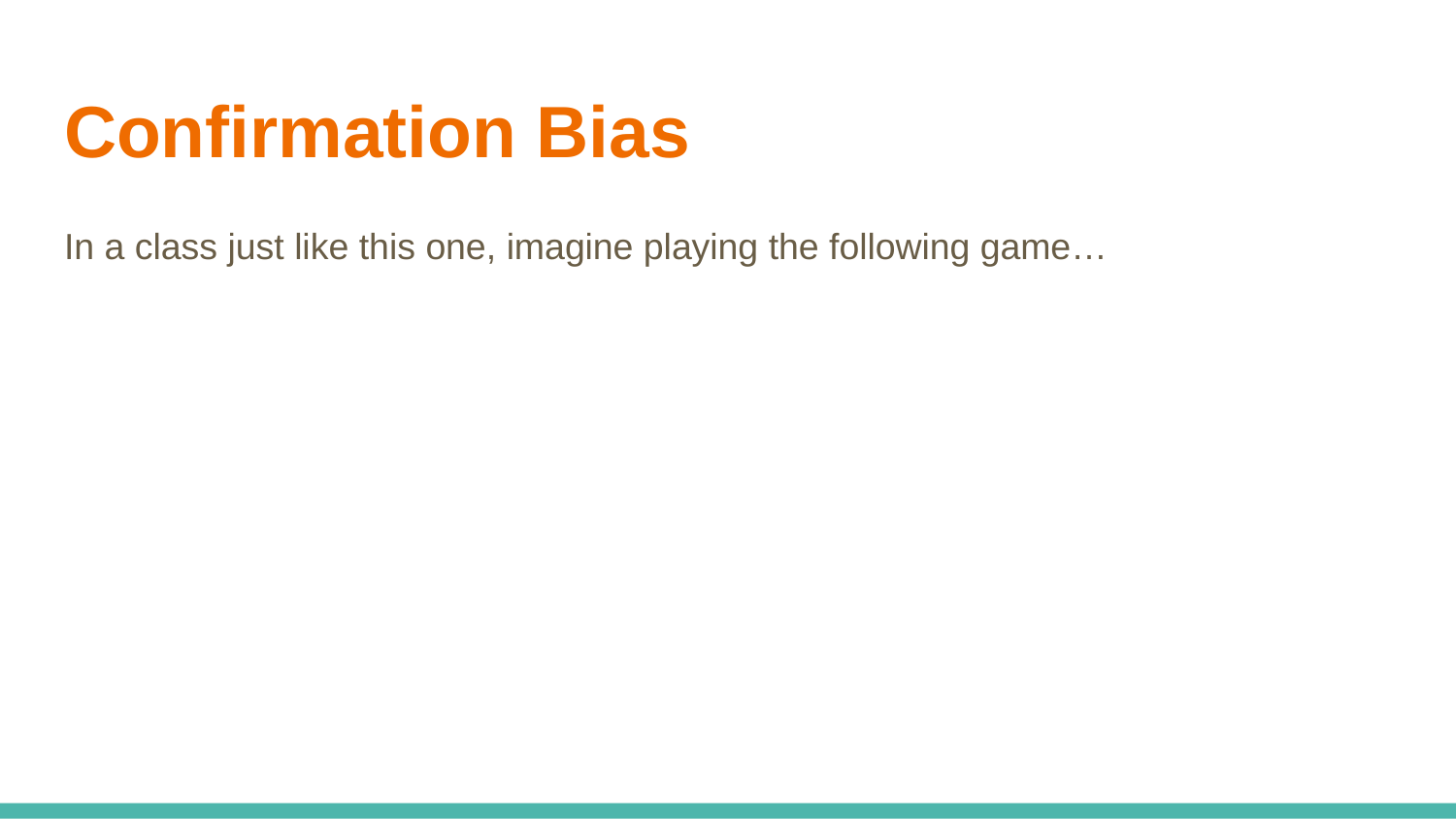

# Confirmation Bias
In a class just like this one, imagine playing the following game…